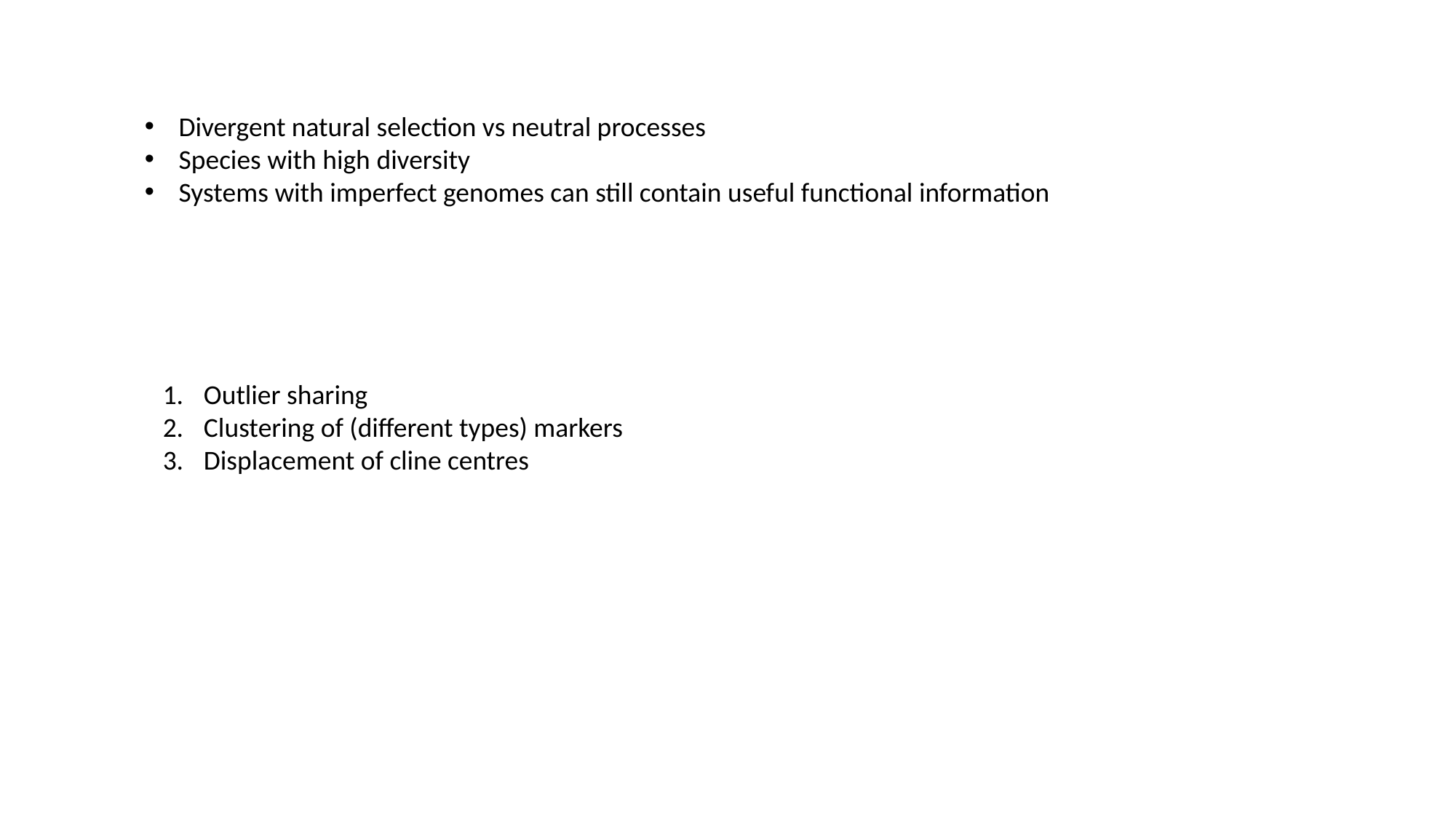

Divergent natural selection vs neutral processes
Species with high diversity
Systems with imperfect genomes can still contain useful functional information
Outlier sharing
Clustering of (different types) markers
Displacement of cline centres